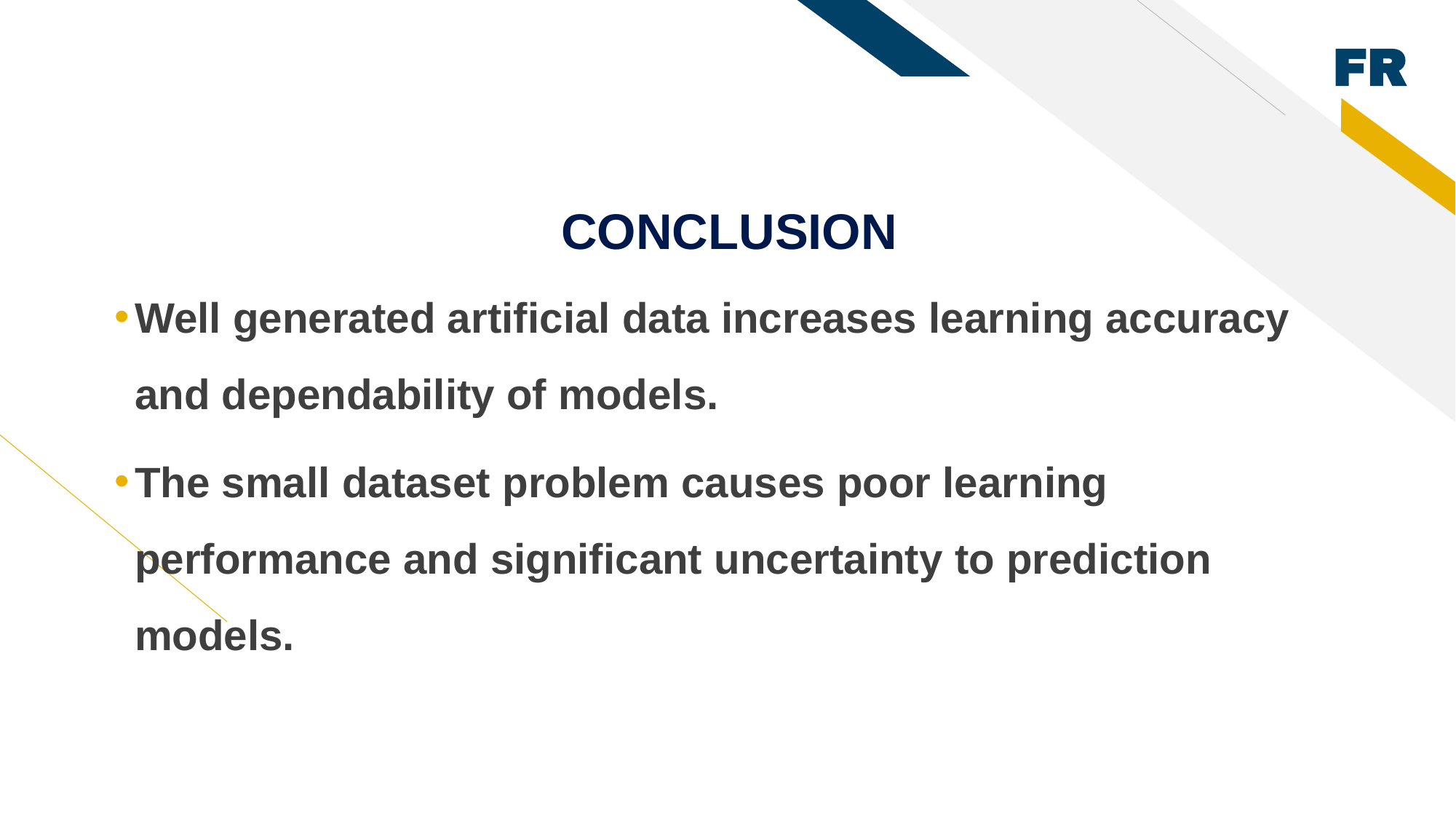

# CONCLUSION
Well generated artificial data increases learning accuracy and dependability of models.
The small dataset problem causes poor learning performance and significant uncertainty to prediction models.